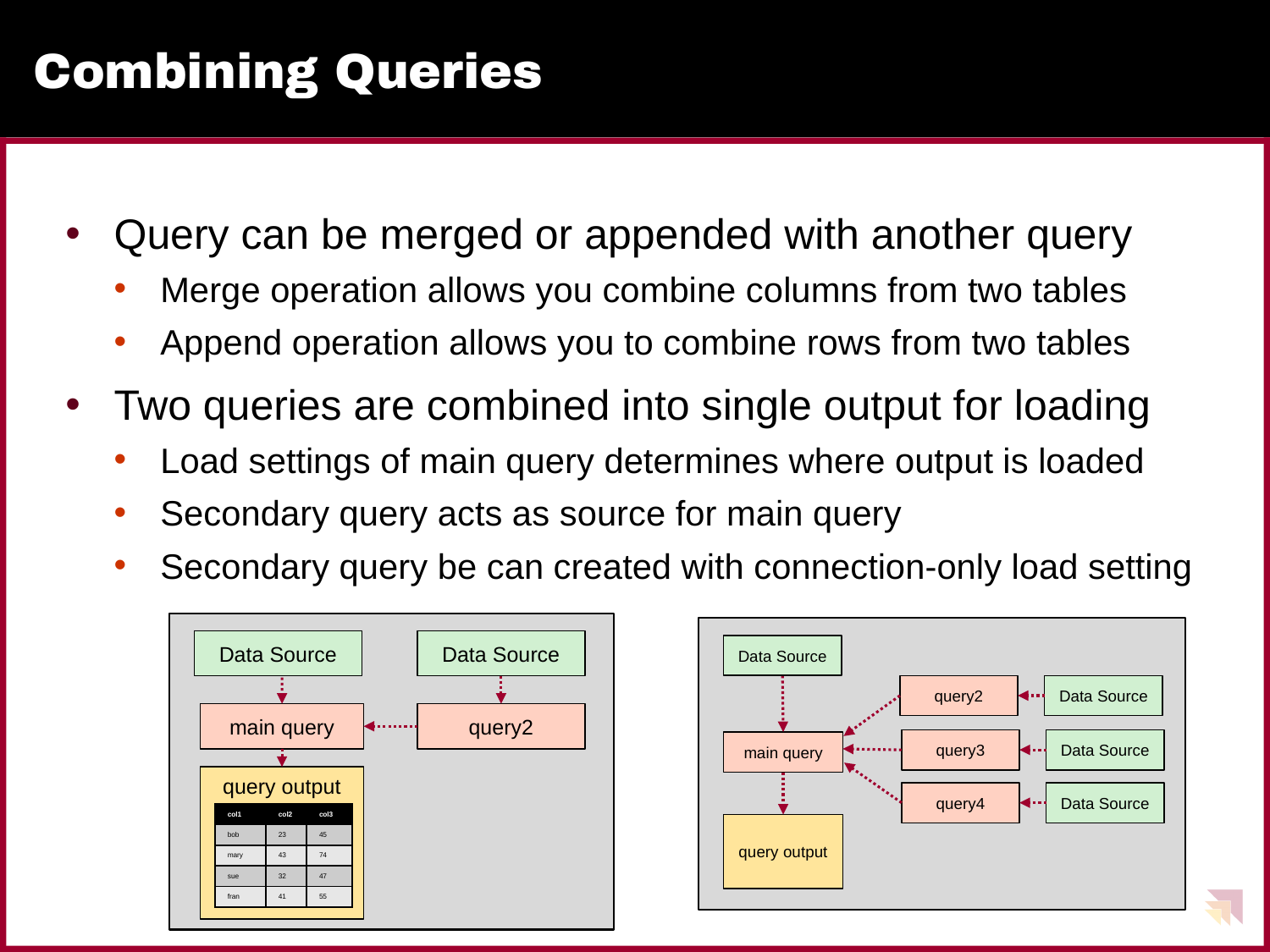

# Combining Queries
Query can be merged or appended with another query
Merge operation allows you combine columns from two tables
Append operation allows you to combine rows from two tables
Two queries are combined into single output for loading
Load settings of main query determines where output is loaded
Secondary query acts as source for main query
Secondary query be can created with connection-only load setting

Data Source
Data Source
main query
query2
query output

Data Source
Data Source
query2
Data Source
query3
main query
Data Source
query4
| col1 | col2 | col3 |
| --- | --- | --- |
| bob | 23 | 45 |
| mary | 43 | 74 |
| sue | 32 | 47 |
| fran | 41 | 55 |
query output